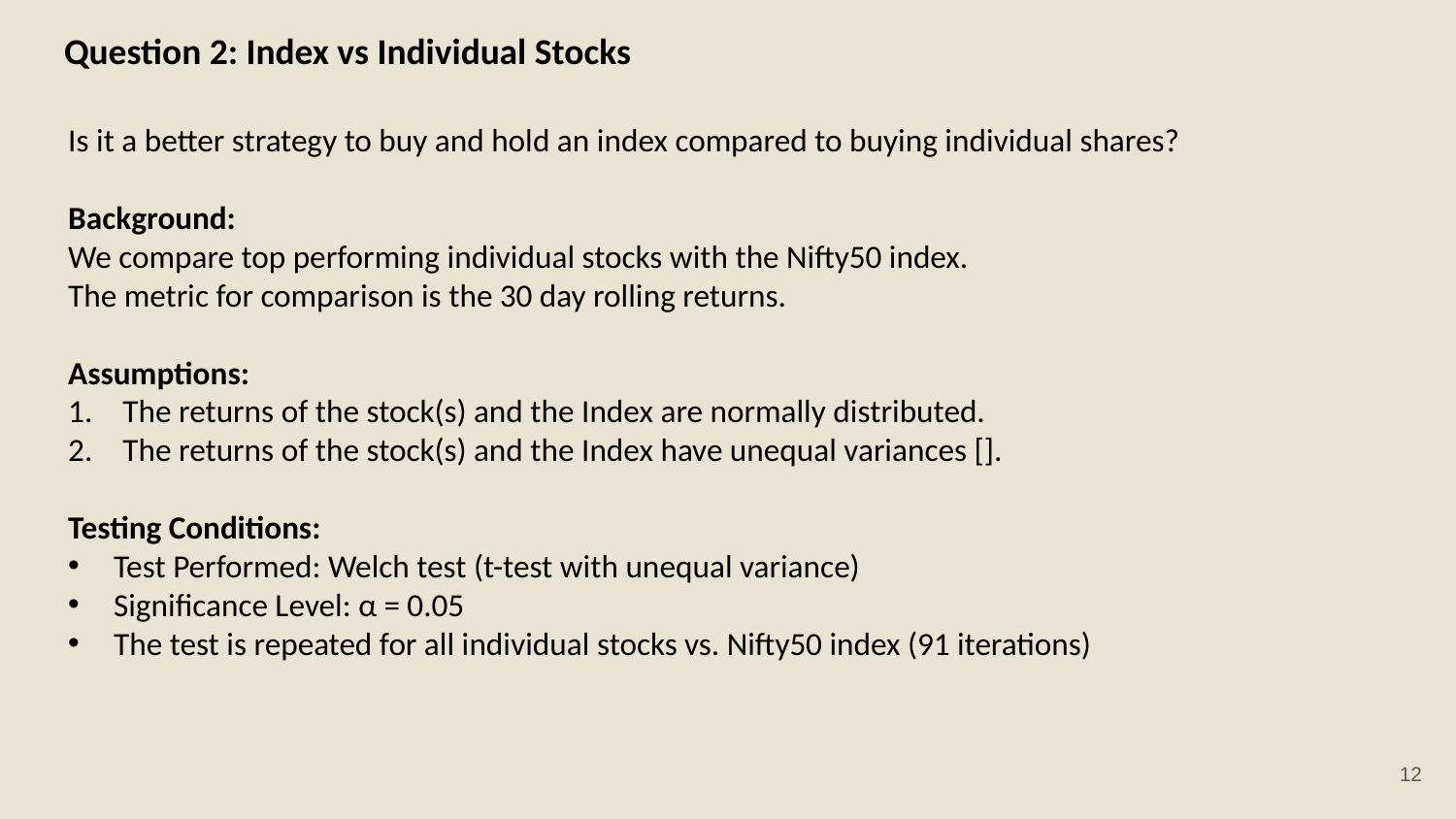

# Question 2: Index vs Individual Stocks
Is it a better strategy to buy and hold an index compared to buying individual shares?

Background:
We compare top performing individual stocks with the Nifty50 index.
The metric for comparison is the 30 day rolling returns.

Assumptions:
The returns of the stock(s) and the Index are normally distributed.
The returns of the stock(s) and the Index have unequal variances [].

Testing Conditions:
Test Performed: Welch test (t-test with unequal variance)
Significance Level: α = 0.05
The test is repeated for all individual stocks vs. Nifty50 index (91 iterations)
12